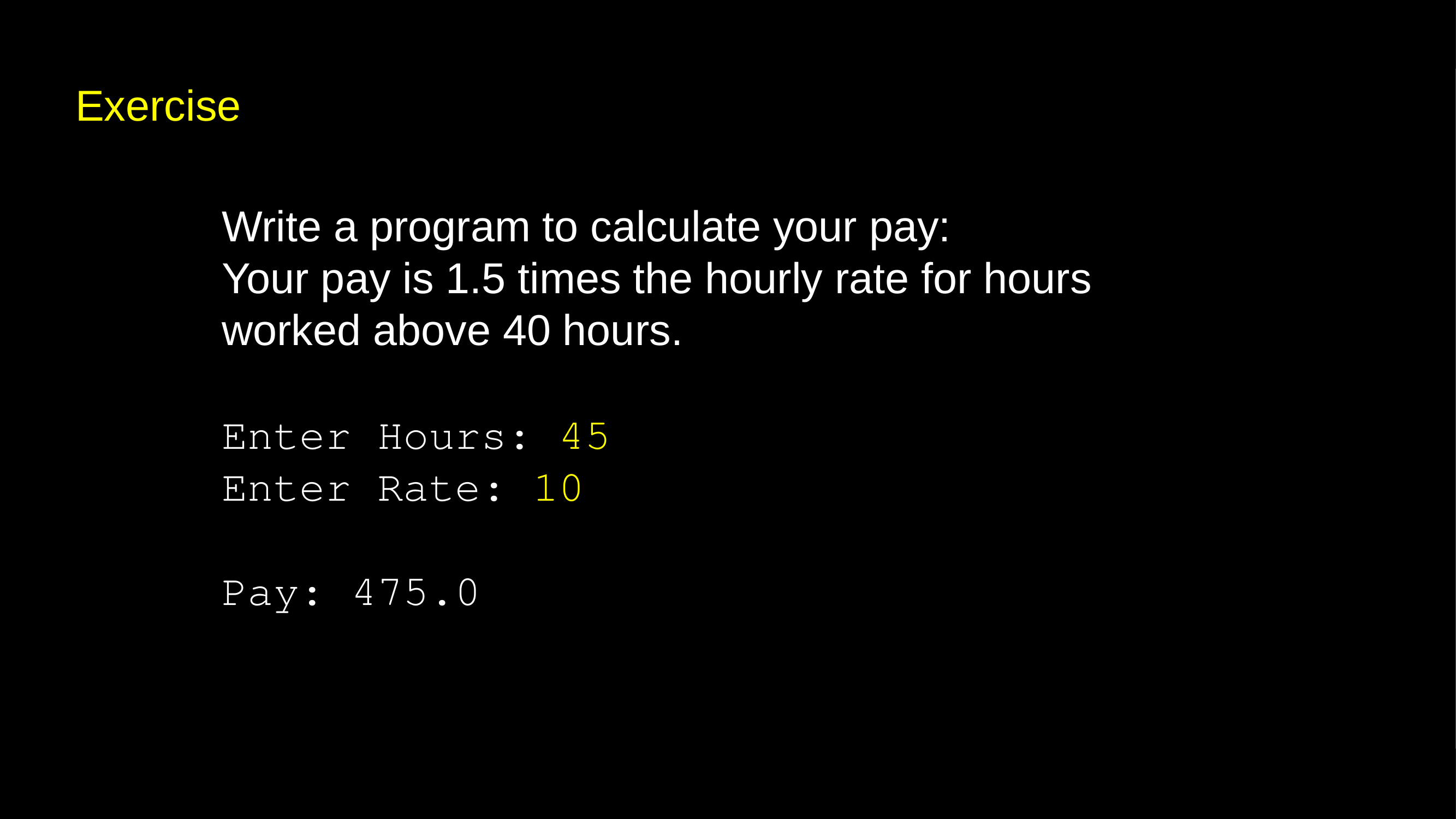

Exercise
Write a program to calculate your pay:
Your pay is 1.5 times the hourly rate for hours worked above 40 hours.

Enter Hours: 45
Enter Rate: 10

Pay: 475.0